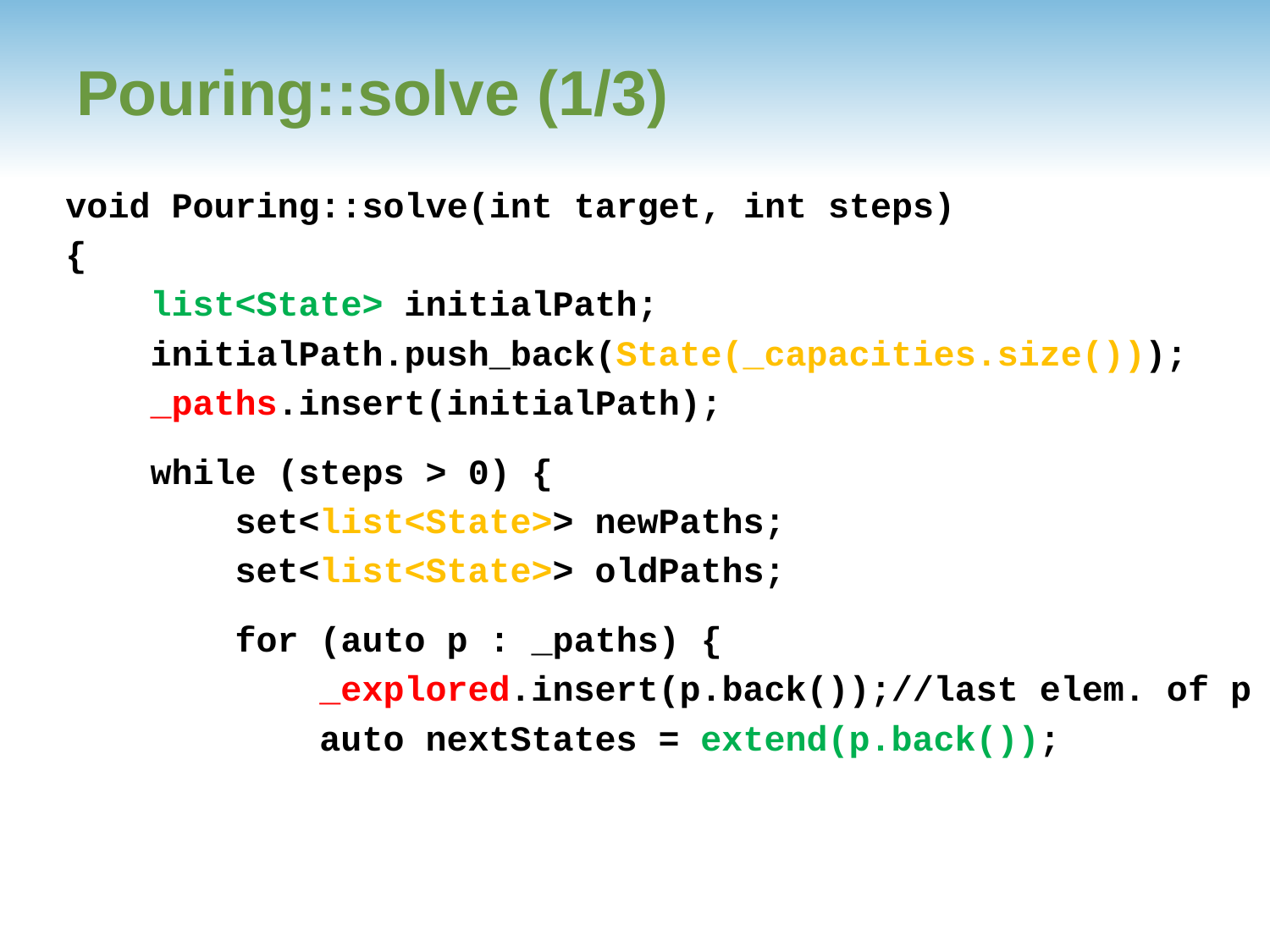

# Pouring::solve (1/3)
    void Pouring::solve(int target, int steps)
    {
        list<State> initialPath;
        initialPath.push_back(State(_capacities.size()));
        _paths.insert(initialPath);

        while (steps > 0) {
            set<list<State>> newPaths;
            set<list<State>> oldPaths;

            for (auto p : _paths) {
                _explored.insert(p.back());//last elem. of p
                auto nextStates = extend(p.back());